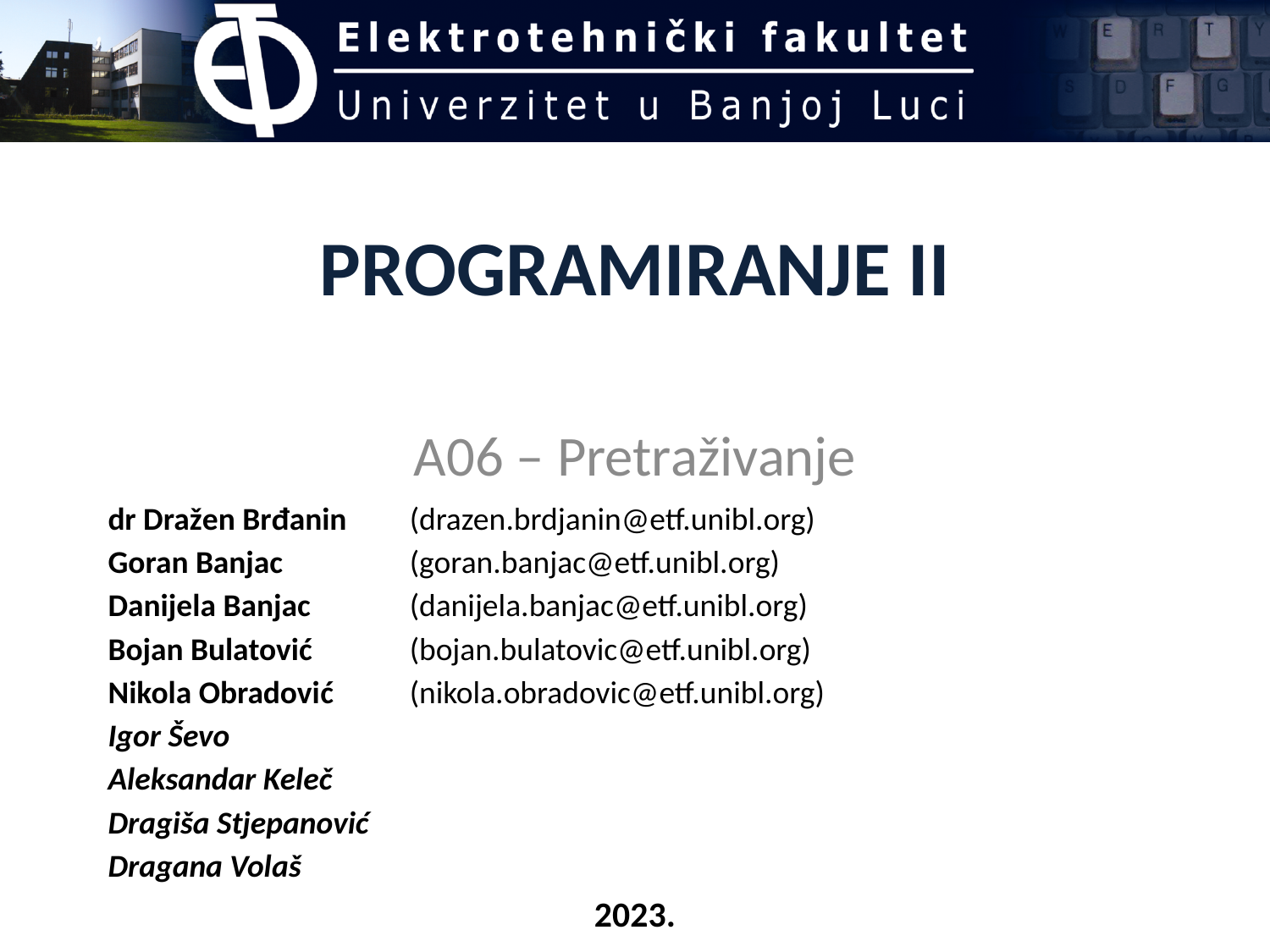

# PROGRAMIRANJE II
A06 – Pretraživanje
dr Dražen Brđanin	(drazen.brdjanin@etf.unibl.org)
Goran Banjac	(goran.banjac@etf.unibl.org)
Danijela Banjac	(danijela.banjac@etf.unibl.org)
Bojan Bulatović	(bojan.bulatovic@etf.unibl.org)
Nikola Obradović	(nikola.obradovic@etf.unibl.org)
Igor Ševo
Aleksandar Keleč
Dragiša Stjepanović
Dragana Volaš

2023.